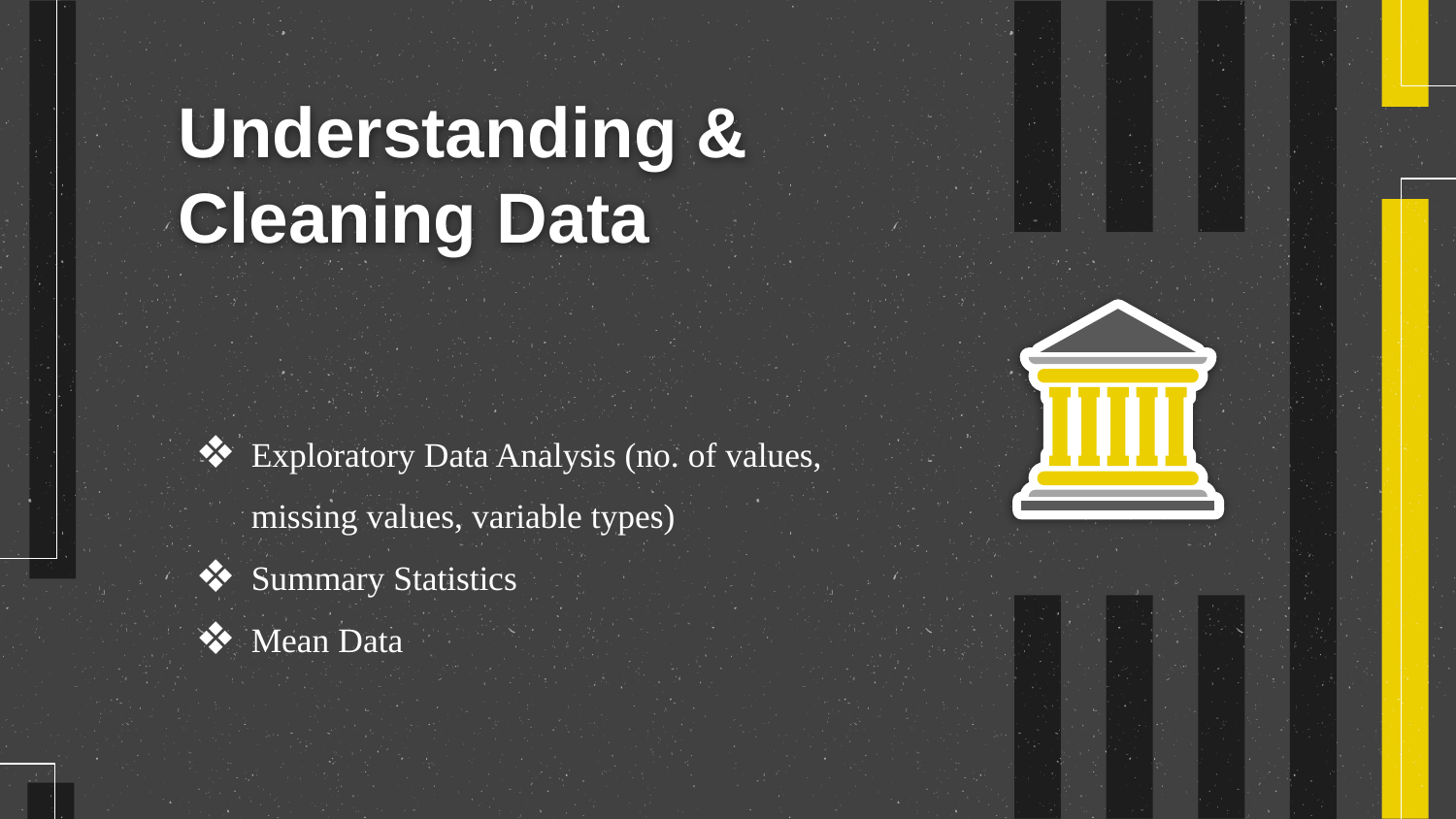

# Understanding & Cleaning Data

Exploratory Data Analysis (no. of values, missing values, variable types)
Summary Statistics
Mean Data